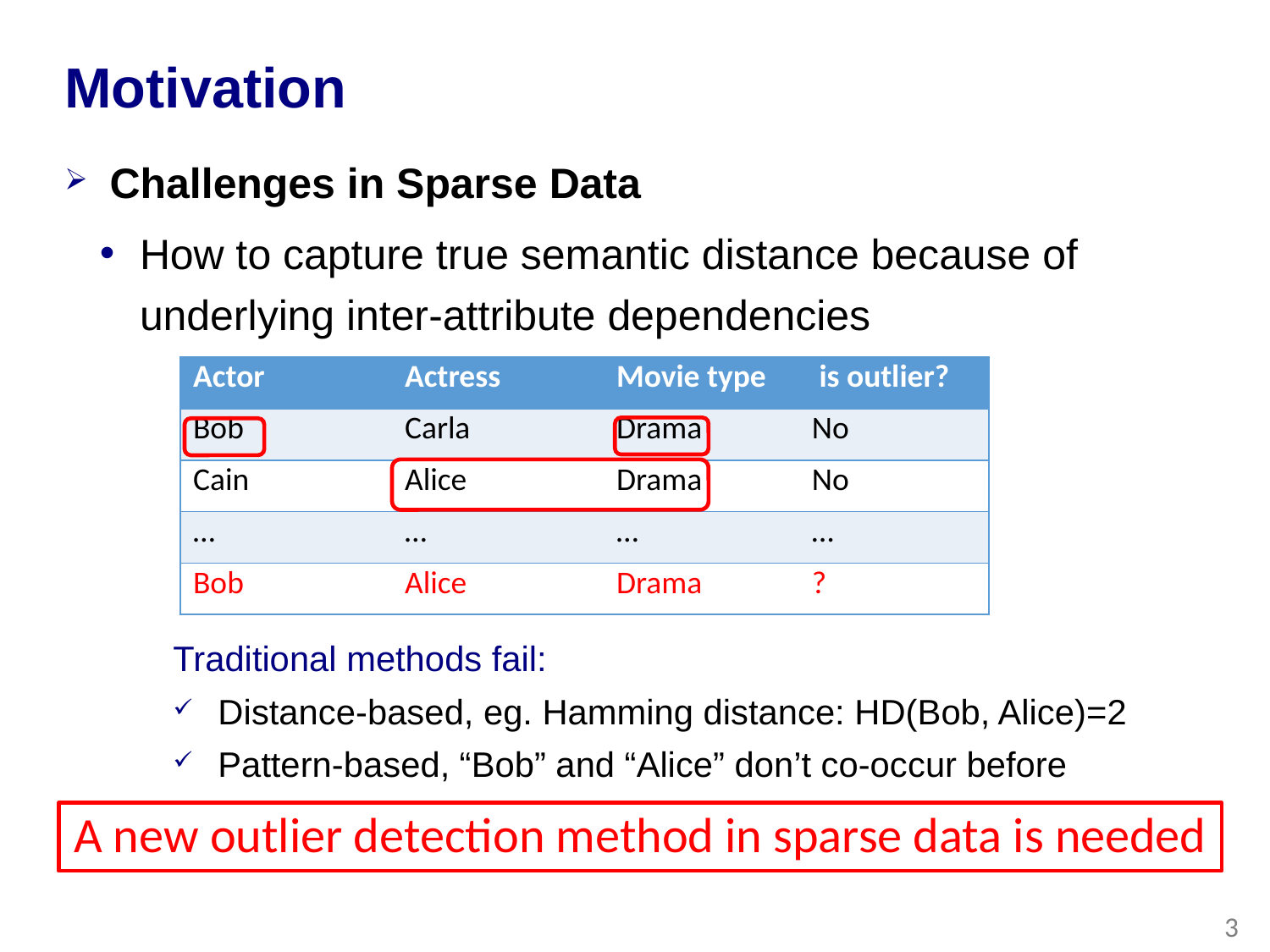

# Motivation
Challenges in Sparse Data
How to capture true semantic distance because of underlying inter-attribute dependencies
| Actor | Actress | Movie type | is outlier? |
| --- | --- | --- | --- |
| Bob | Carla | Drama | No |
| Cain | Alice | Drama | No |
| … | … | … | … |
| Bob | Alice | Drama | ? |

Traditional methods fail:
Distance-based, eg. Hamming distance: HD(Bob, Alice)=2
Pattern-based, “Bob” and “Alice” don’t co-occur before
A new outlier detection method in sparse data is needed
3